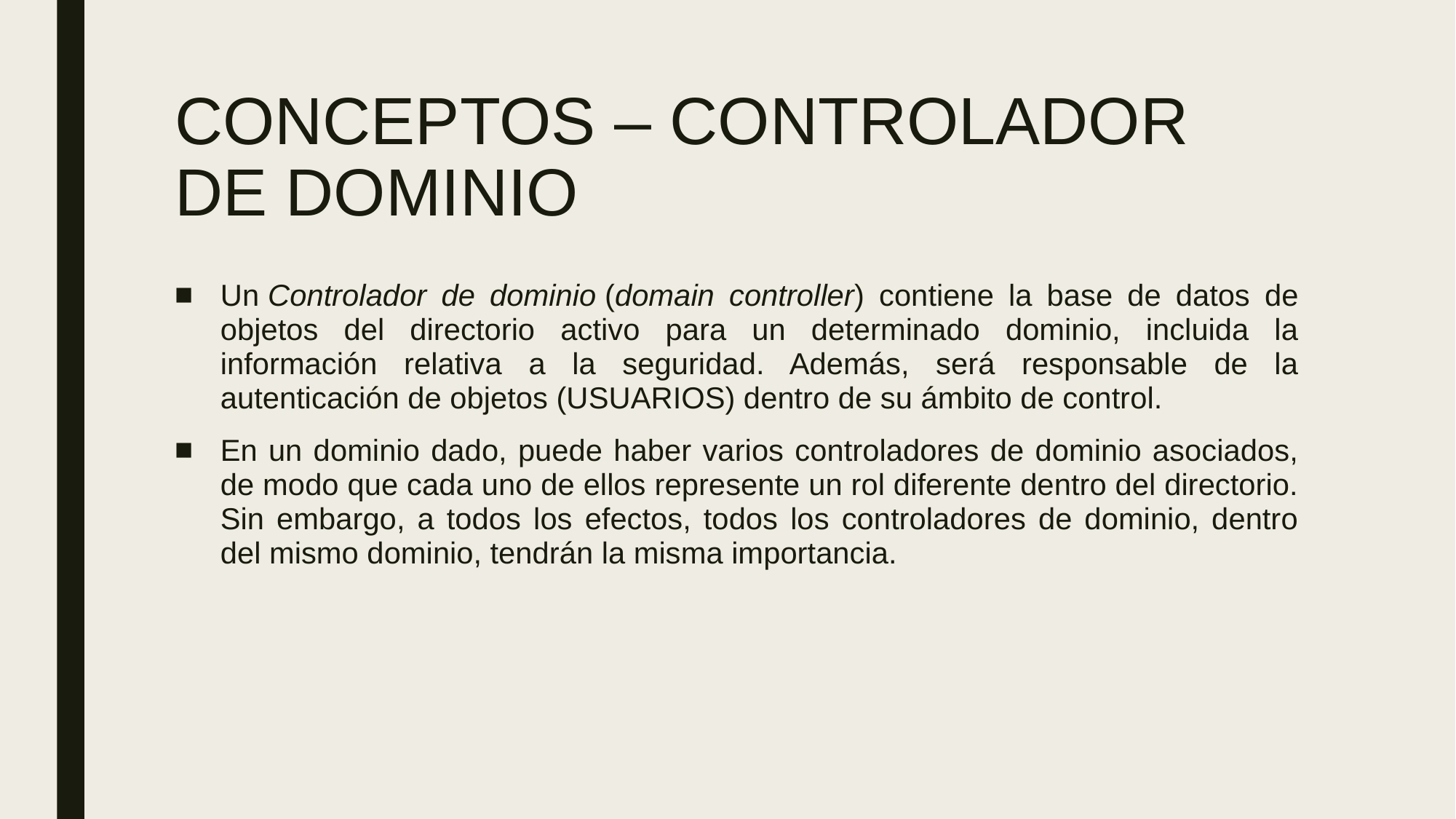

# CONCEPTOS – CONTROLADOR DE DOMINIO
Un Controlador de dominio (domain controller) contiene la base de datos de objetos del directorio activo para un determinado dominio, incluida la información relativa a la seguridad. Además, será responsable de la autenticación de objetos (USUARIOS) dentro de su ámbito de control.
En un dominio dado, puede haber varios controladores de dominio asociados, de modo que cada uno de ellos represente un rol diferente dentro del directorio. Sin embargo, a todos los efectos, todos los controladores de dominio, dentro del mismo dominio, tendrán la misma importancia.